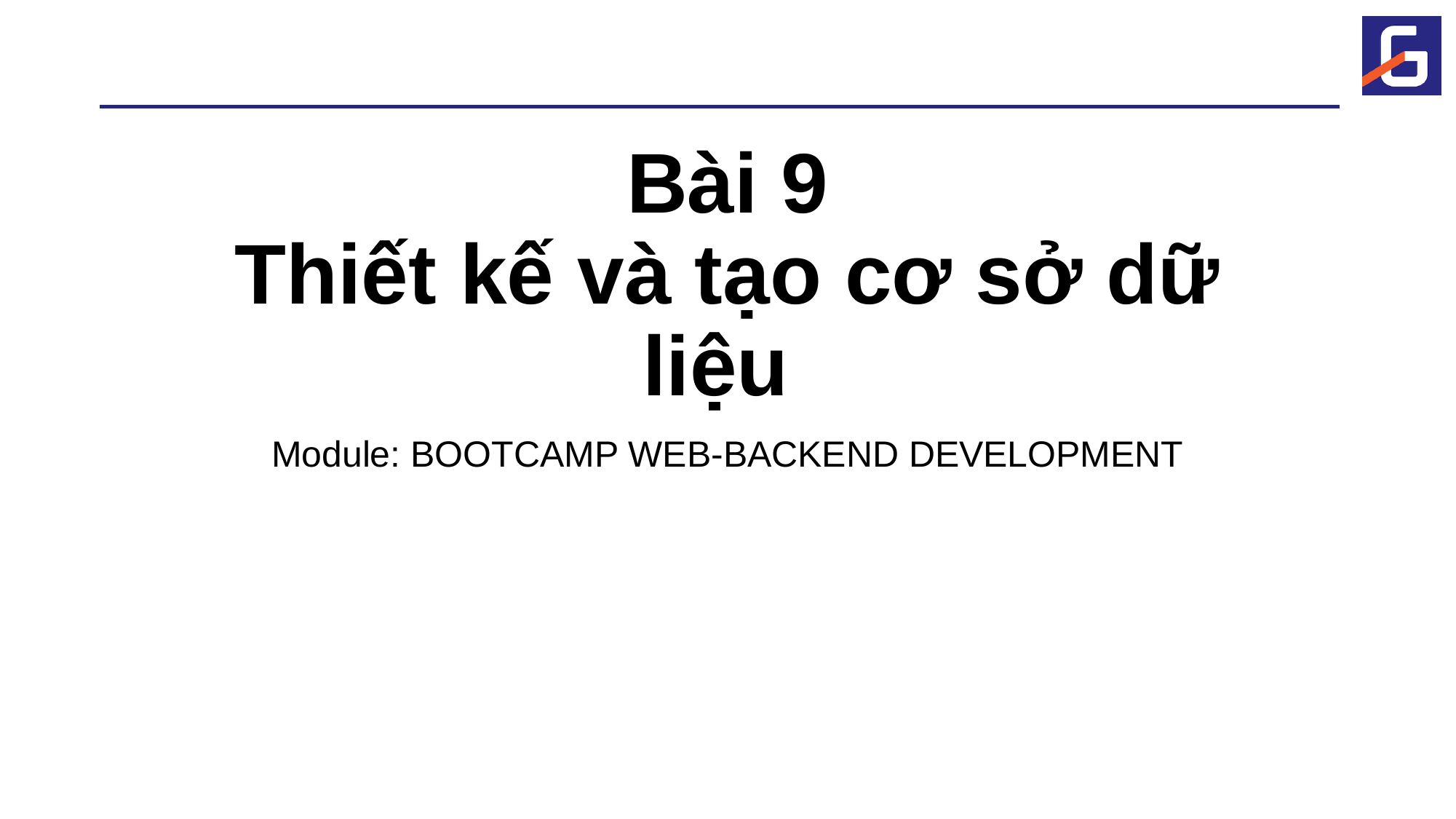

# Bài 9 Thiết kế và tạo cơ sở dữ liệu
Module: BOOTCAMP WEB-BACKEND DEVELOPMENT